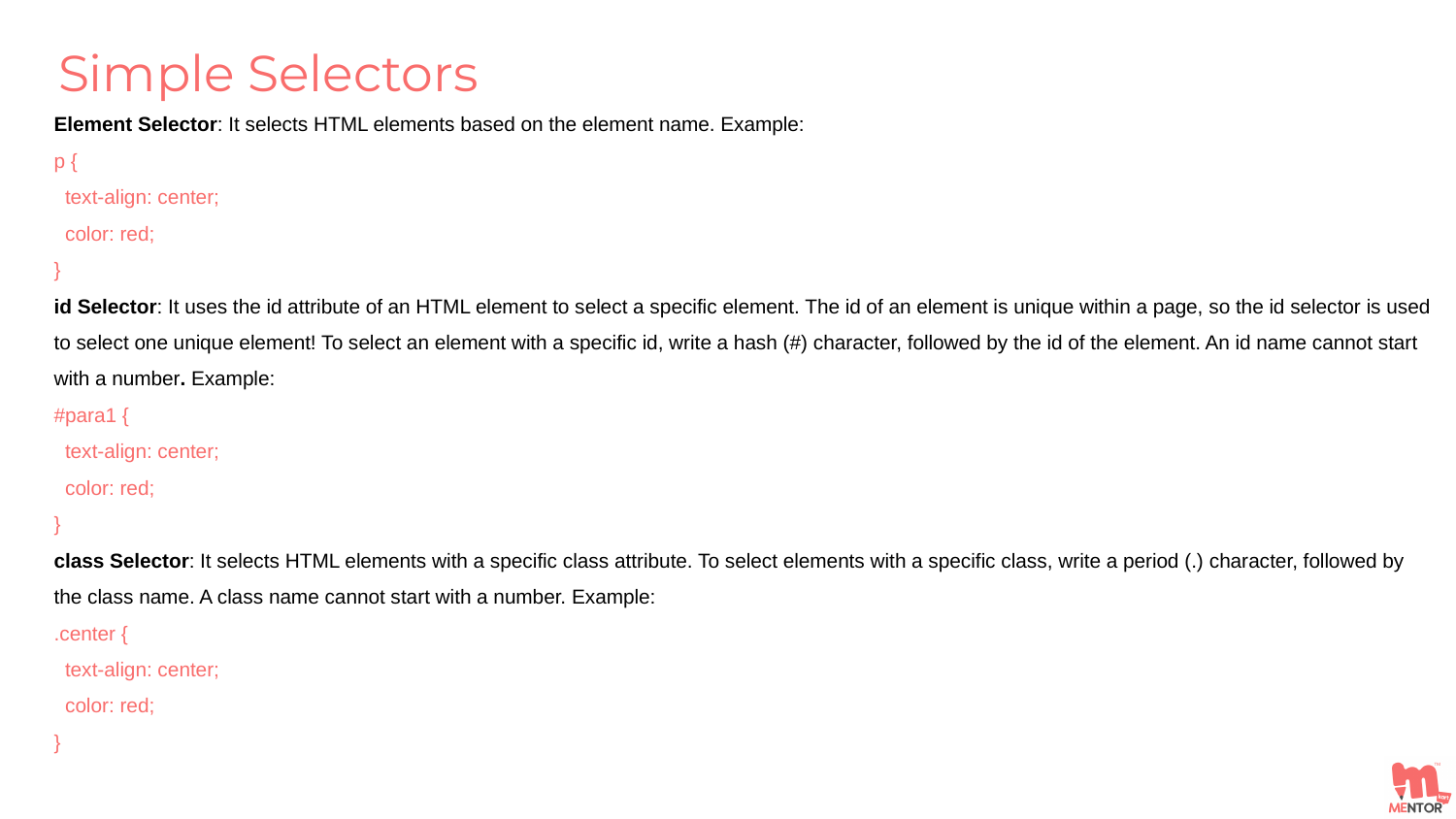

Simple Selectors
Element Selector: It selects HTML elements based on the element name. Example:
p {
  text-align: center;
  color: red;
}
id Selector: It uses the id attribute of an HTML element to select a specific element. The id of an element is unique within a page, so the id selector is used to select one unique element! To select an element with a specific id, write a hash (#) character, followed by the id of the element. An id name cannot start with a number. Example:
#para1 {
  text-align: center;
  color: red;
}
class Selector: It selects HTML elements with a specific class attribute. To select elements with a specific class, write a period (.) character, followed by the class name. A class name cannot start with a number. Example:
.center {
  text-align: center;
  color: red;
}